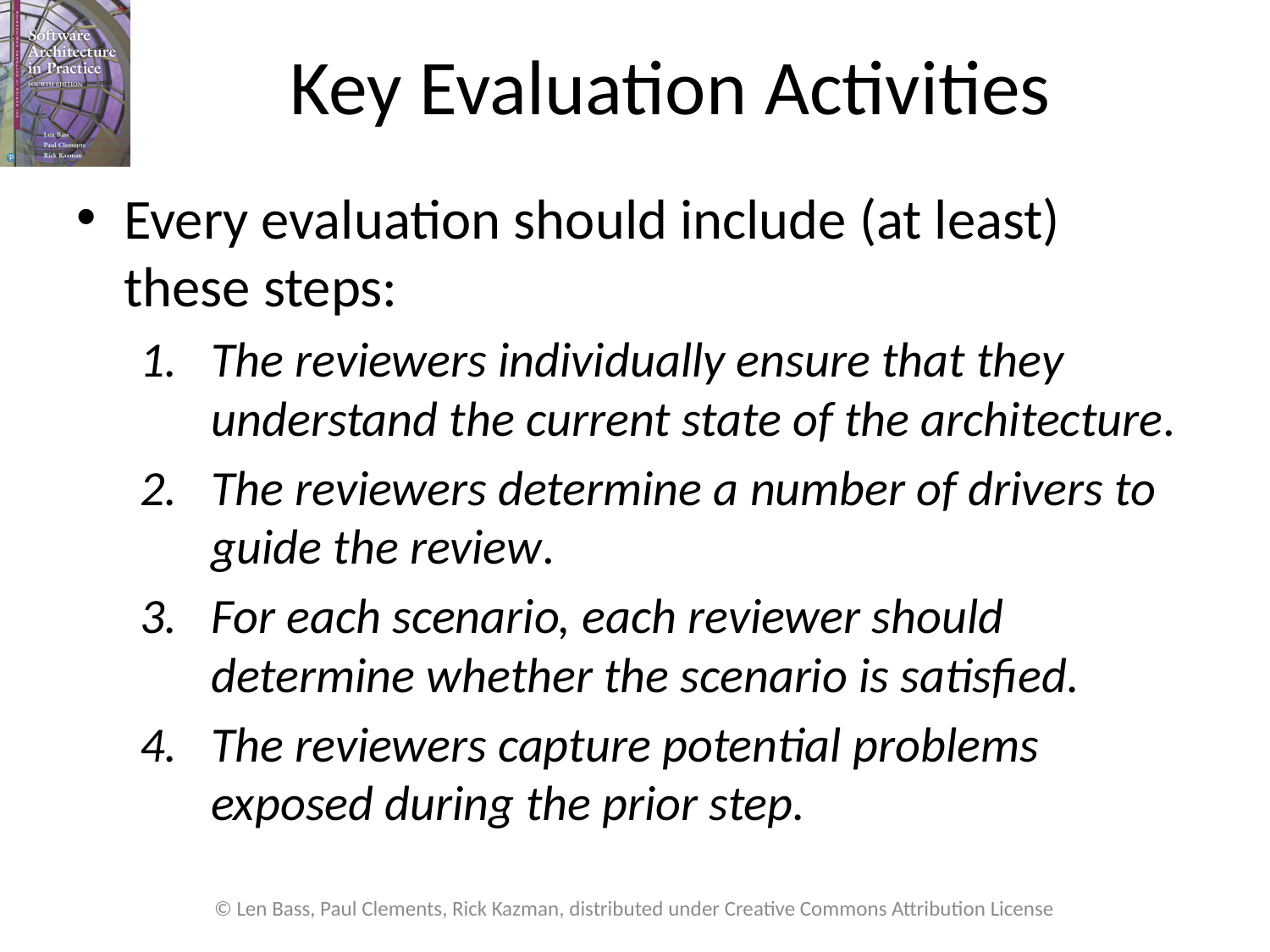

# Key Evaluation Activities
Every evaluation should include (at least) these steps:
The reviewers individually ensure that they understand the current state of the architecture.
The reviewers determine a number of drivers to guide the review.
For each scenario, each reviewer should determine whether the scenario is satisfied.
The reviewers capture potential problems exposed during the prior step.

© Len Bass, Paul Clements, Rick Kazman, distributed under Creative Commons Attribution License